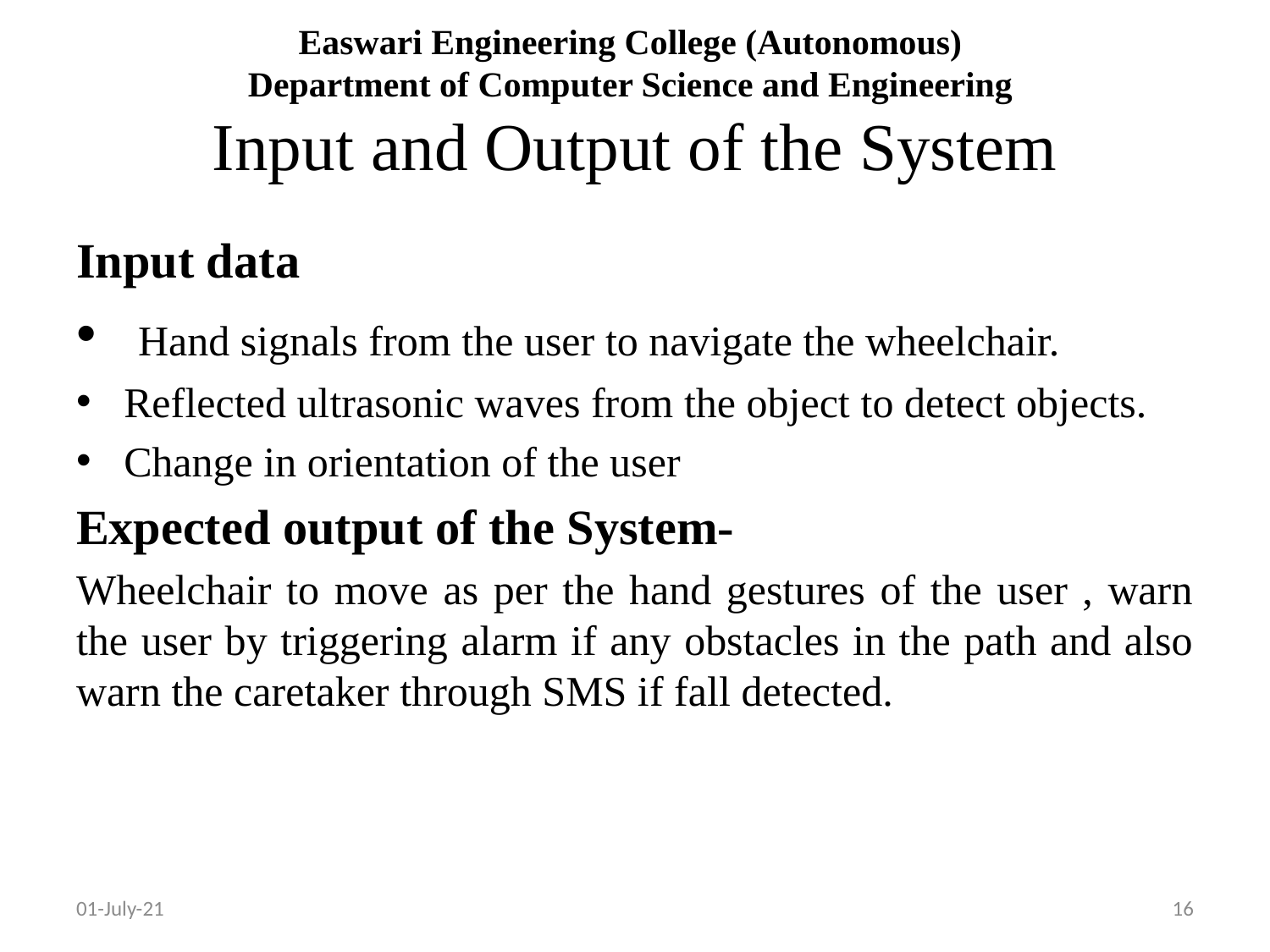

# Easwari Engineering College (Autonomous) Department of Computer Science and Engineering Input and Output of the System
Input data
 Hand signals from the user to navigate the wheelchair.
Reflected ultrasonic waves from the object to detect objects.
Change in orientation of the user
Expected output of the System-
Wheelchair to move as per the hand gestures of the user , warn the user by triggering alarm if any obstacles in the path and also warn the caretaker through SMS if fall detected.

01-July-21
16